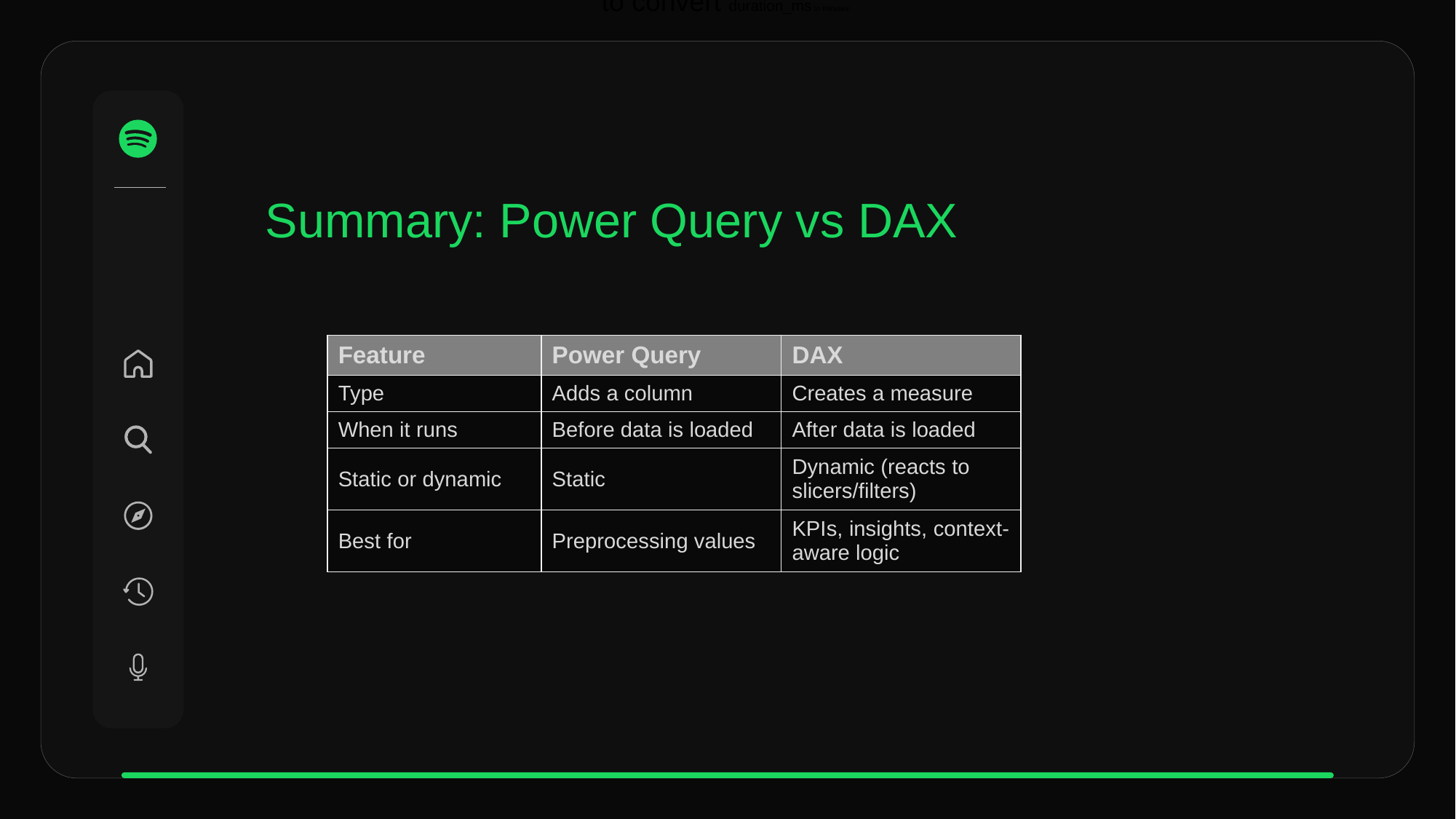

to convert duration_ms to minutes:

Summary: Power Query vs DAX
| Feature | Power Query | DAX |
| --- | --- | --- |
| Type | Adds a column | Creates a measure |
| When it runs | Before data is loaded | After data is loaded |
| Static or dynamic | Static | Dynamic (reacts to slicers/filters) |
| Best for | Preprocessing values | KPIs, insights, context-aware logic |